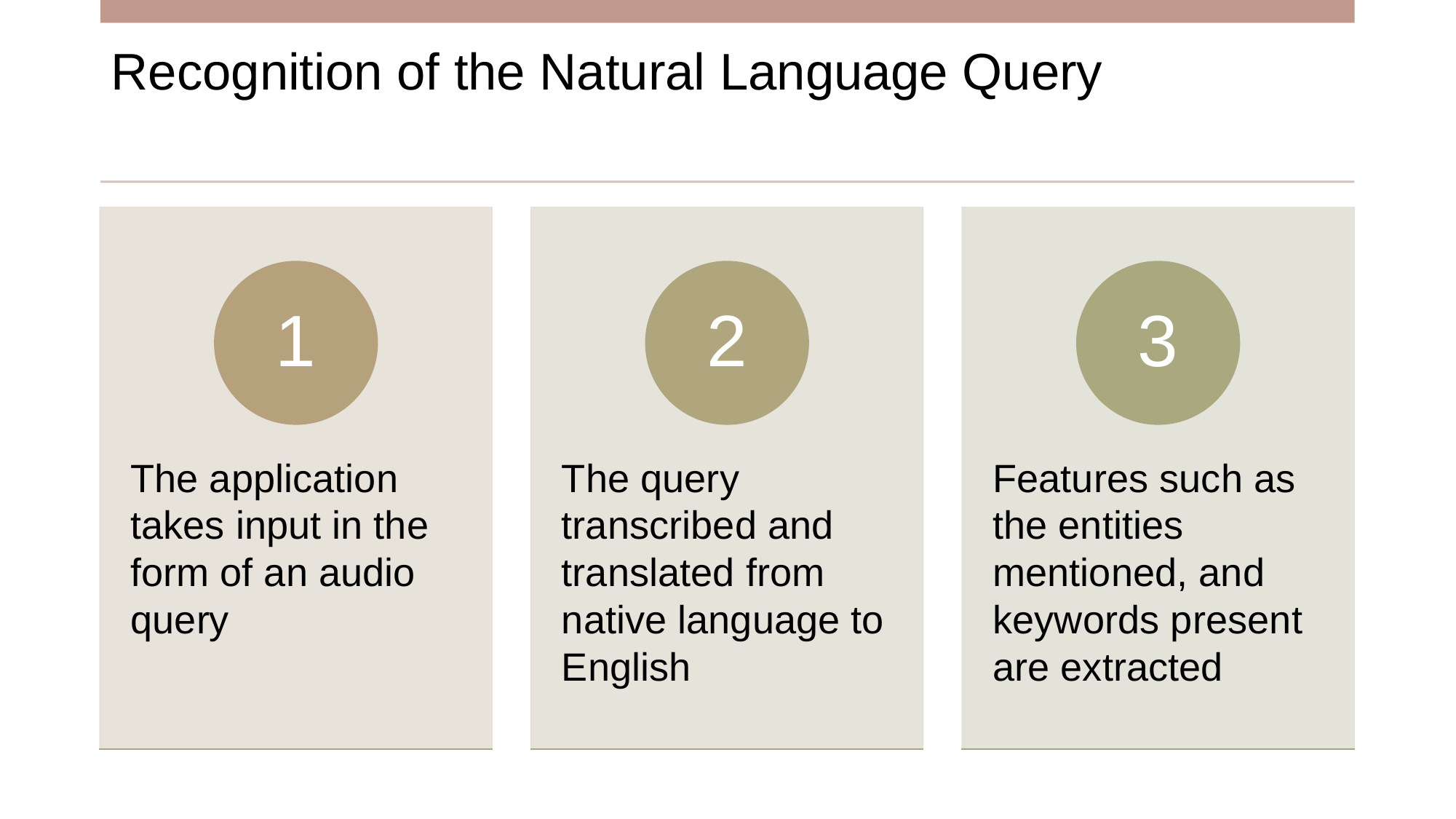

# Recognition of the Natural Language Query

The application takes input in the form of an audio query
1
The query transcribed and translated from native language to English
2
Features such as the entities mentioned, and keywords present are extracted
3